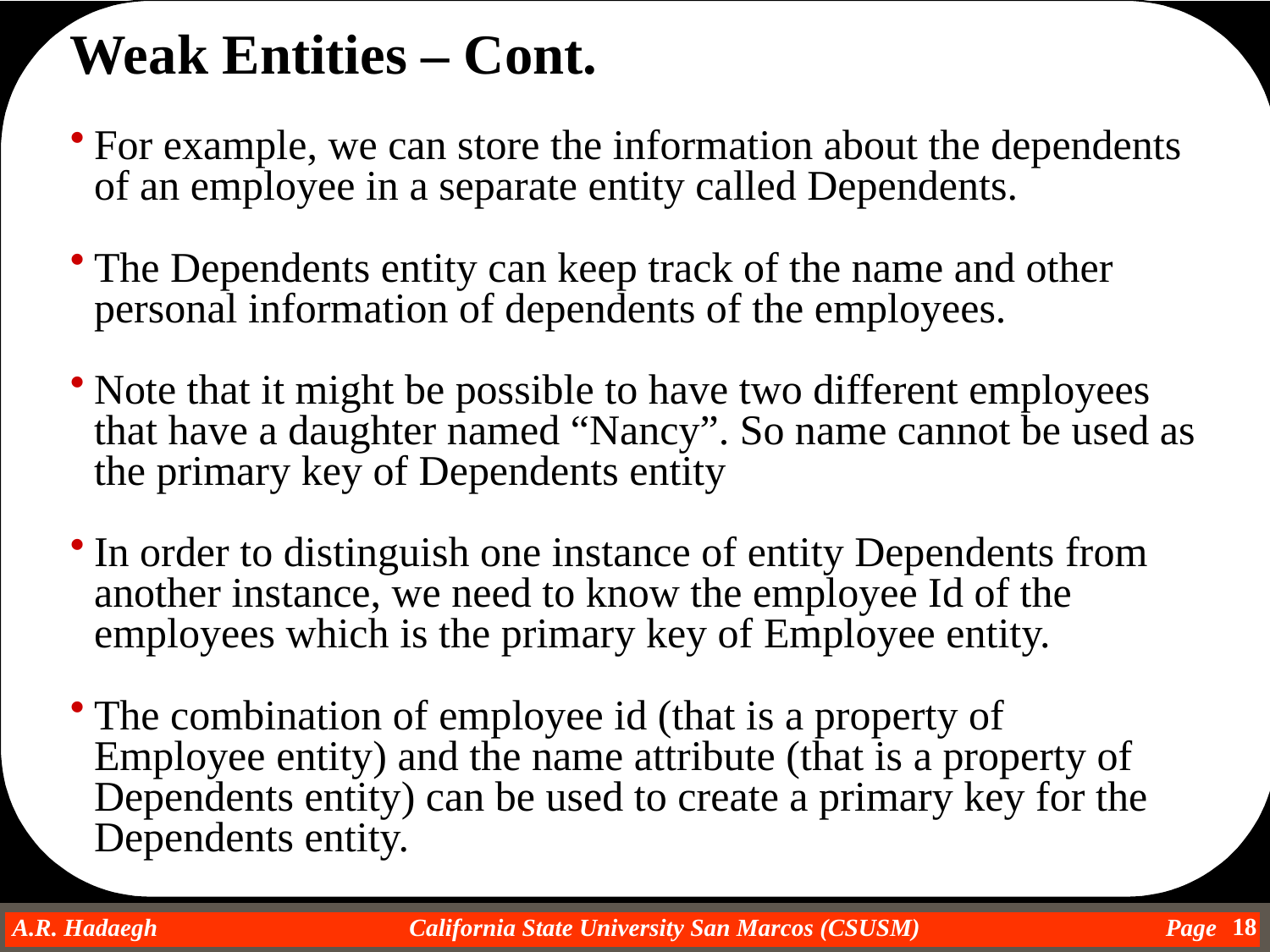

Weak Entities – Cont.

For example, we can store the information about the dependents of an employee in a separate entity called Dependents.

The Dependents entity can keep track of the name and other personal information of dependents of the employees.

Note that it might be possible to have two different employees that have a daughter named “Nancy”. So name cannot be used as the primary key of Dependents entity

In order to distinguish one instance of entity Dependents from another instance, we need to know the employee Id of the employees which is the primary key of Employee entity.

The combination of employee id (that is a property of  Employee entity) and the name attribute (that is a property of Dependents entity) can be used to create a primary key for the Dependents entity.
18